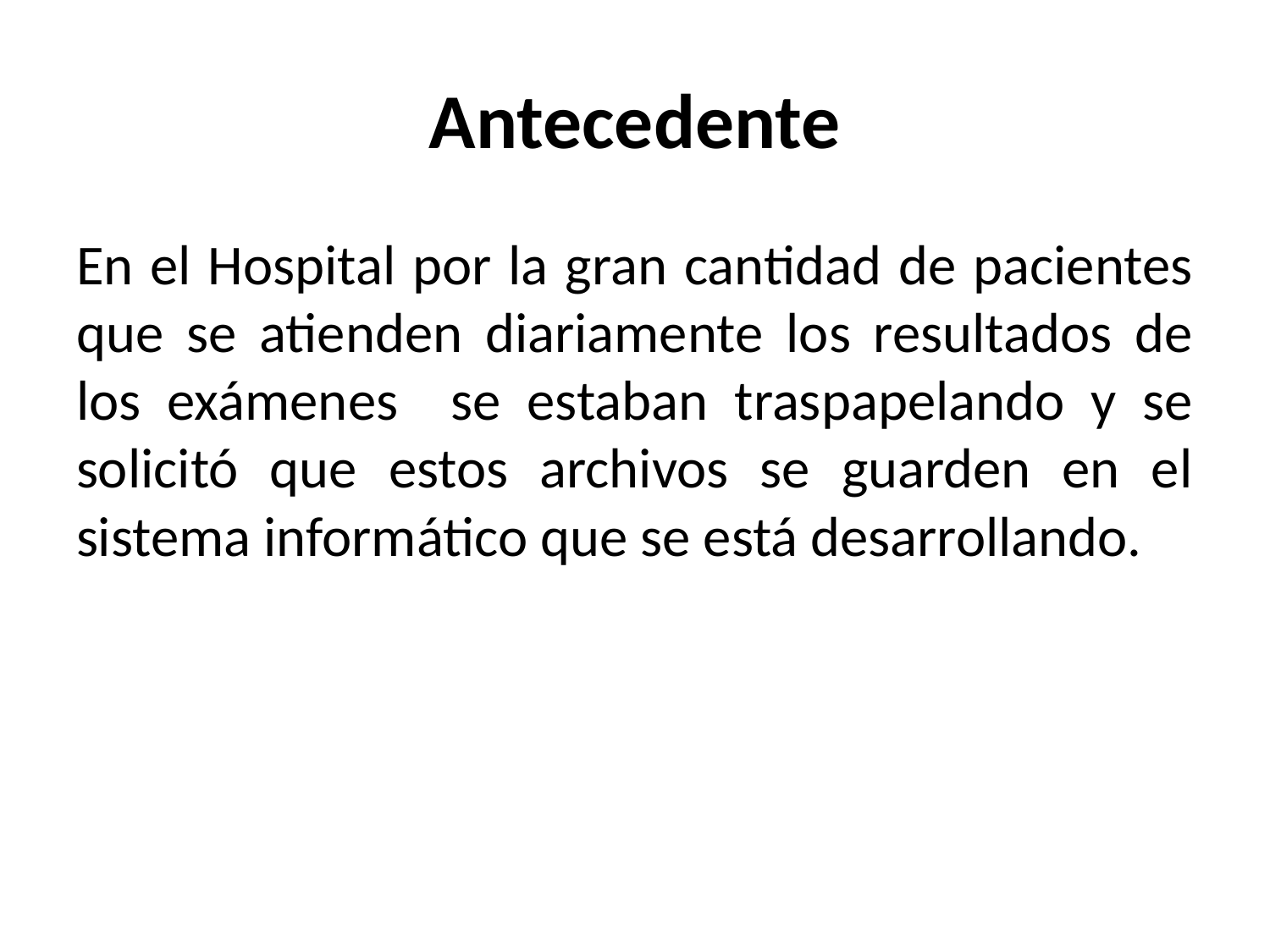

# Antecedente
En el Hospital por la gran cantidad de pacientes que se atienden diariamente los resultados de los exámenes  se estaban traspapelando y se solicitó que estos archivos se guarden en el sistema informático que se está desarrollando.